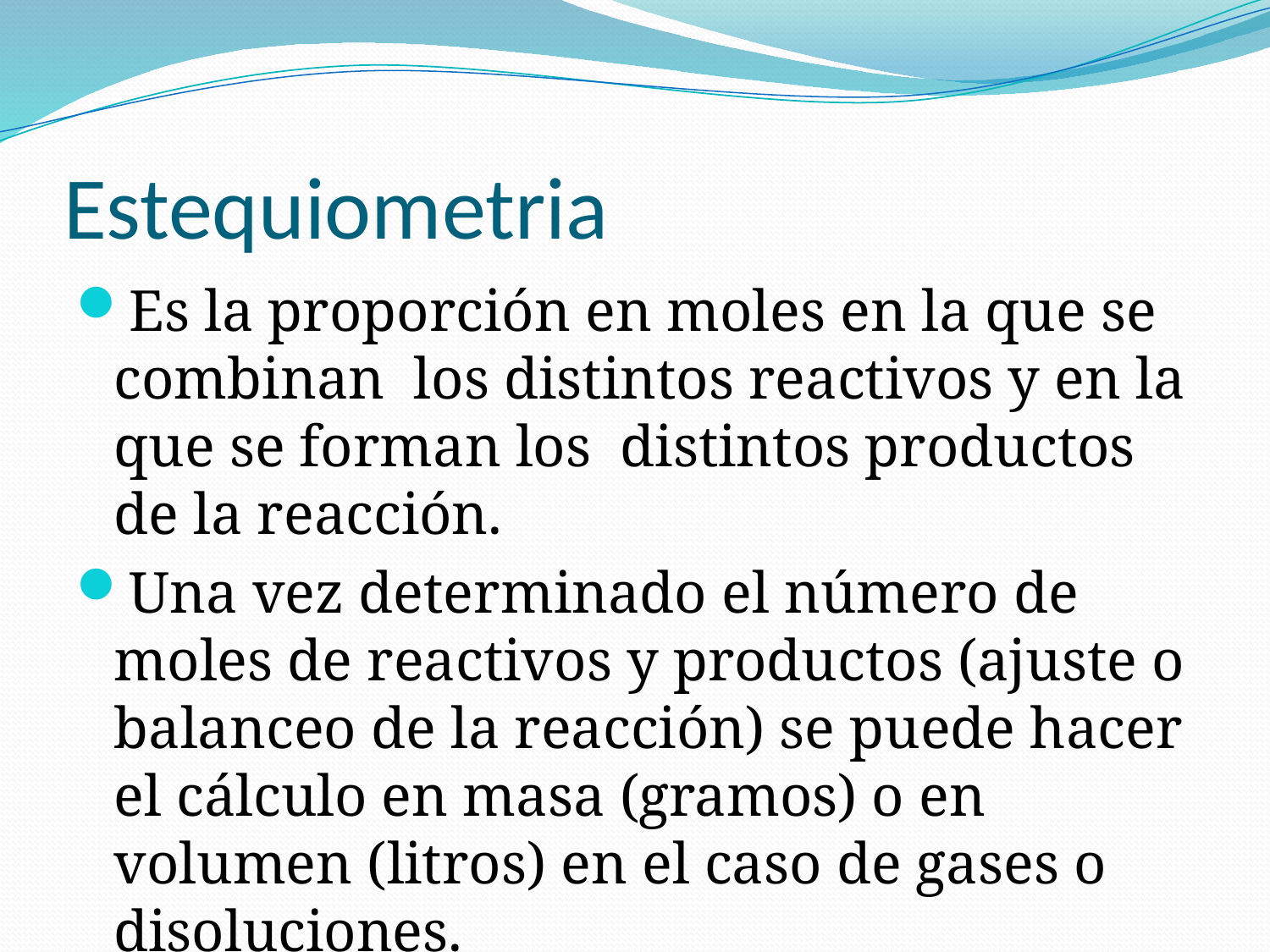

# Estequiometria
Es la proporción en moles en la que se combinan  los distintos reactivos y en la que se forman los  distintos productos de la reacción.
Una vez determinado el número de moles de reactivos y productos (ajuste o balanceo de la reacción) se puede hacer el cálculo en masa (gramos) o en volumen (litros) en el caso de gases o disoluciones.